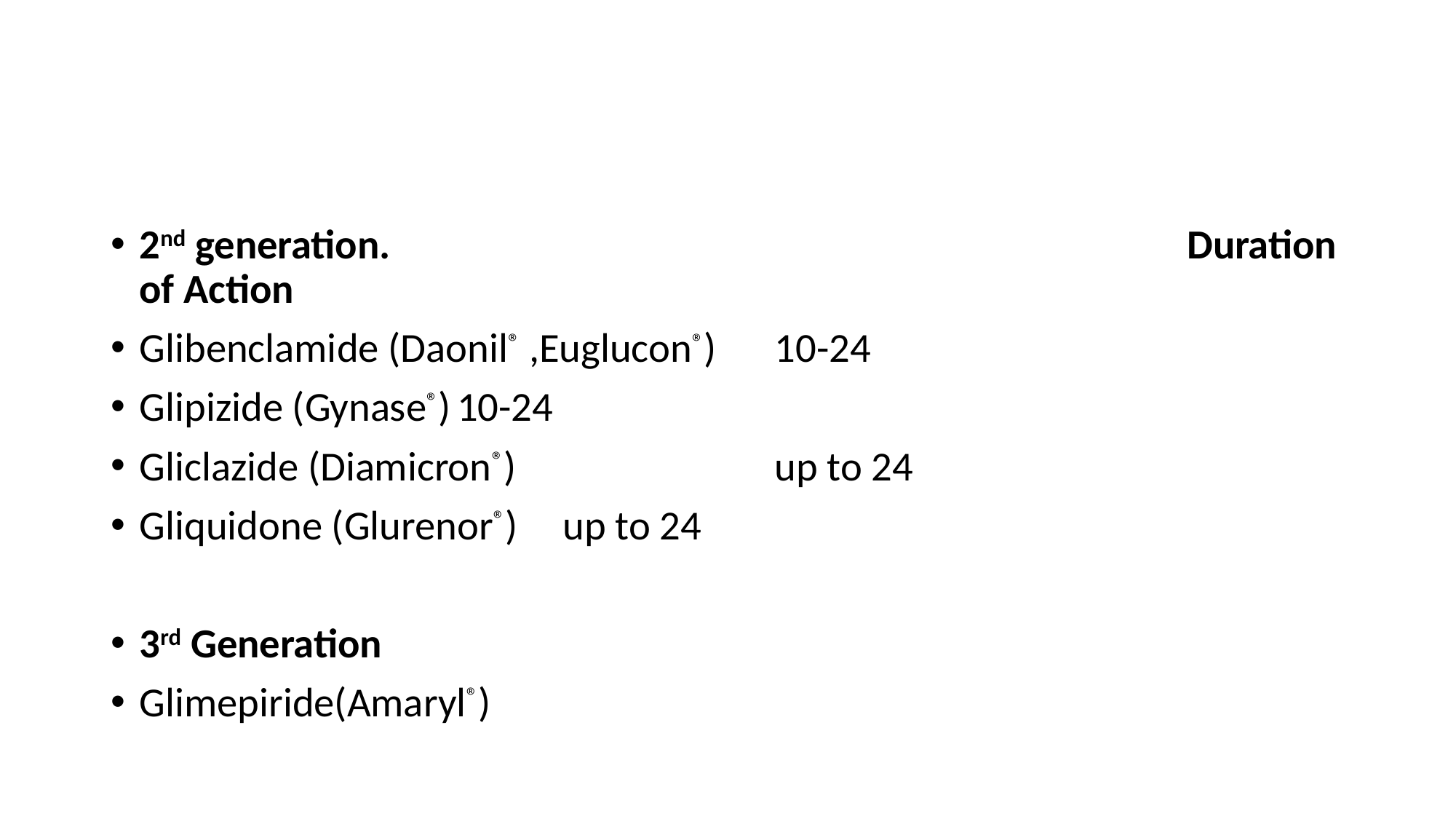

#
2nd generation.                                                                                      Duration of Action
Glibenclamide (Daonil® ,Euglucon®)					10-24
Glipizide (Gynase®)							10-24
Gliclazide (Diamicron®)			                  			up to 24
Gliquidone (Glurenor®)							up to 24

3rd Generation
Glimepiride(Amaryl®)